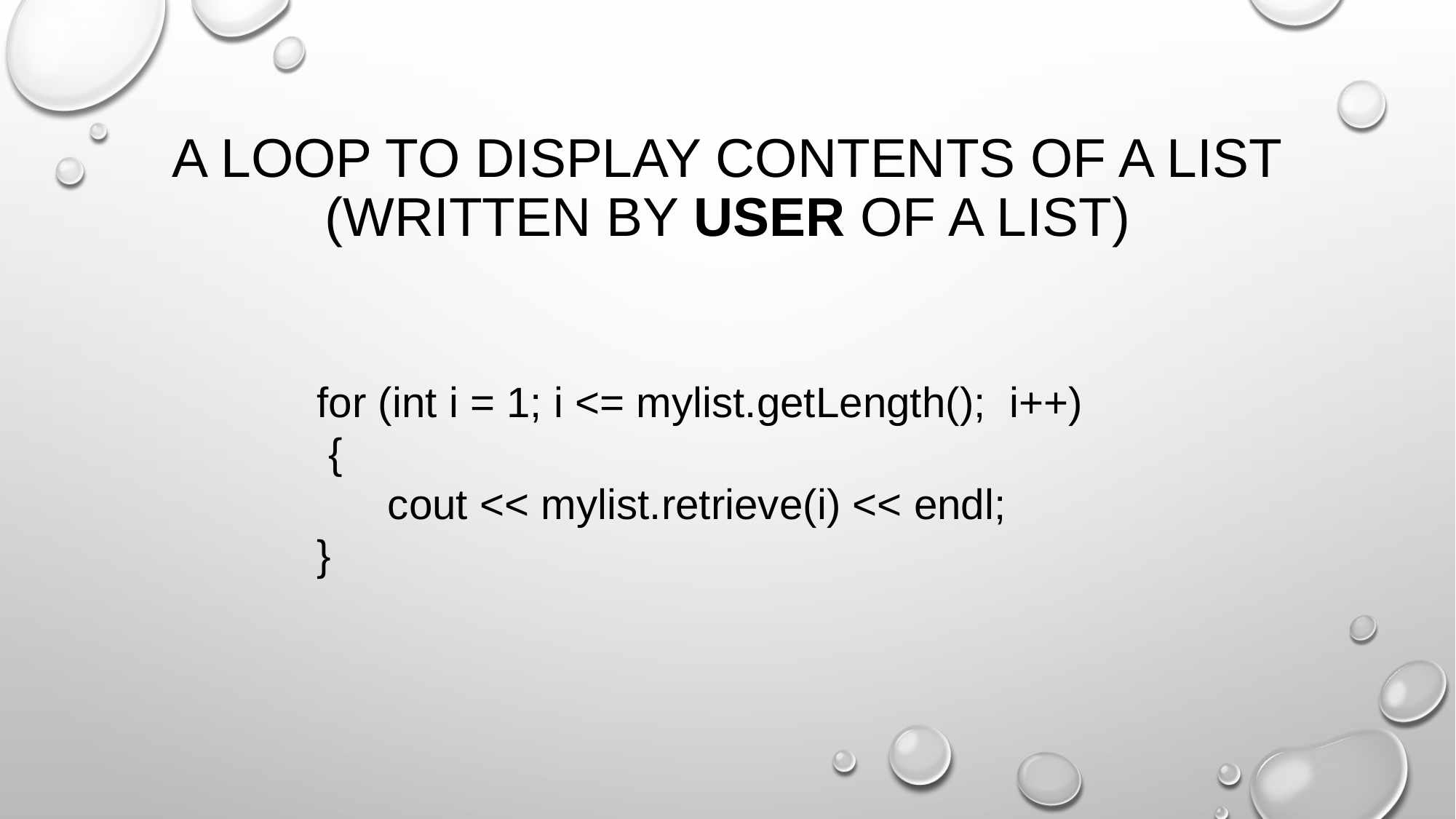

# A loop to display contents of a list (written by user of a list)
for (int i = 1; i <= mylist.getLength();  i++)
 {
      cout << mylist.retrieve(i) << endl;
}